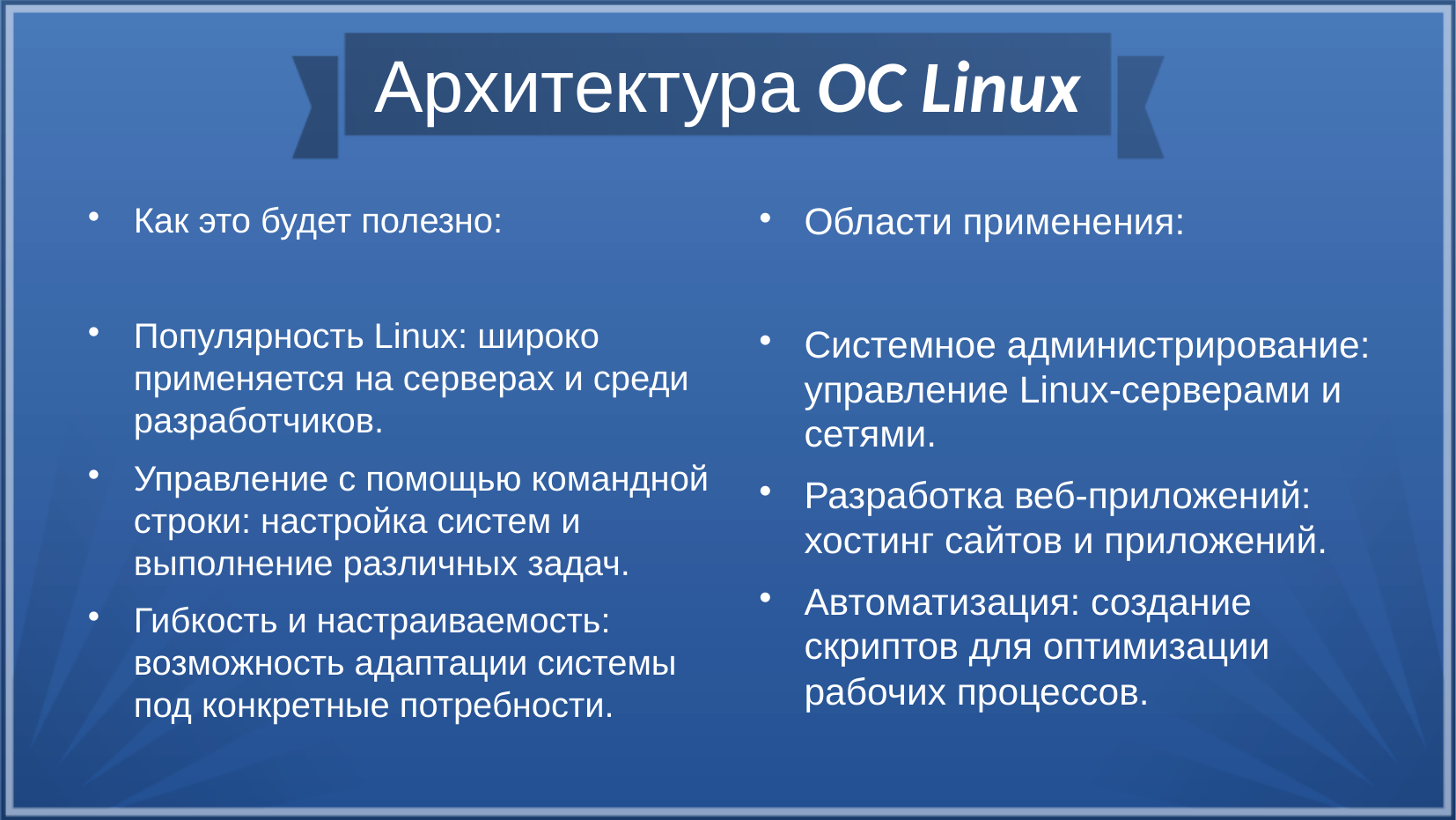

# Архитектура ОС Linux
Как это будет полезно:

Популярность Linux: широко применяется на серверах и среди разработчиков.
Управление с помощью командной строки: настройка систем и выполнение различных задач.
Гибкость и настраиваемость: возможность адаптации системы под конкретные потребности.
Области применения:

Системное администрирование: управление Linux-серверами и сетями.
Разработка веб-приложений: хостинг сайтов и приложений.
Автоматизация: создание скриптов для оптимизации рабочих процессов.